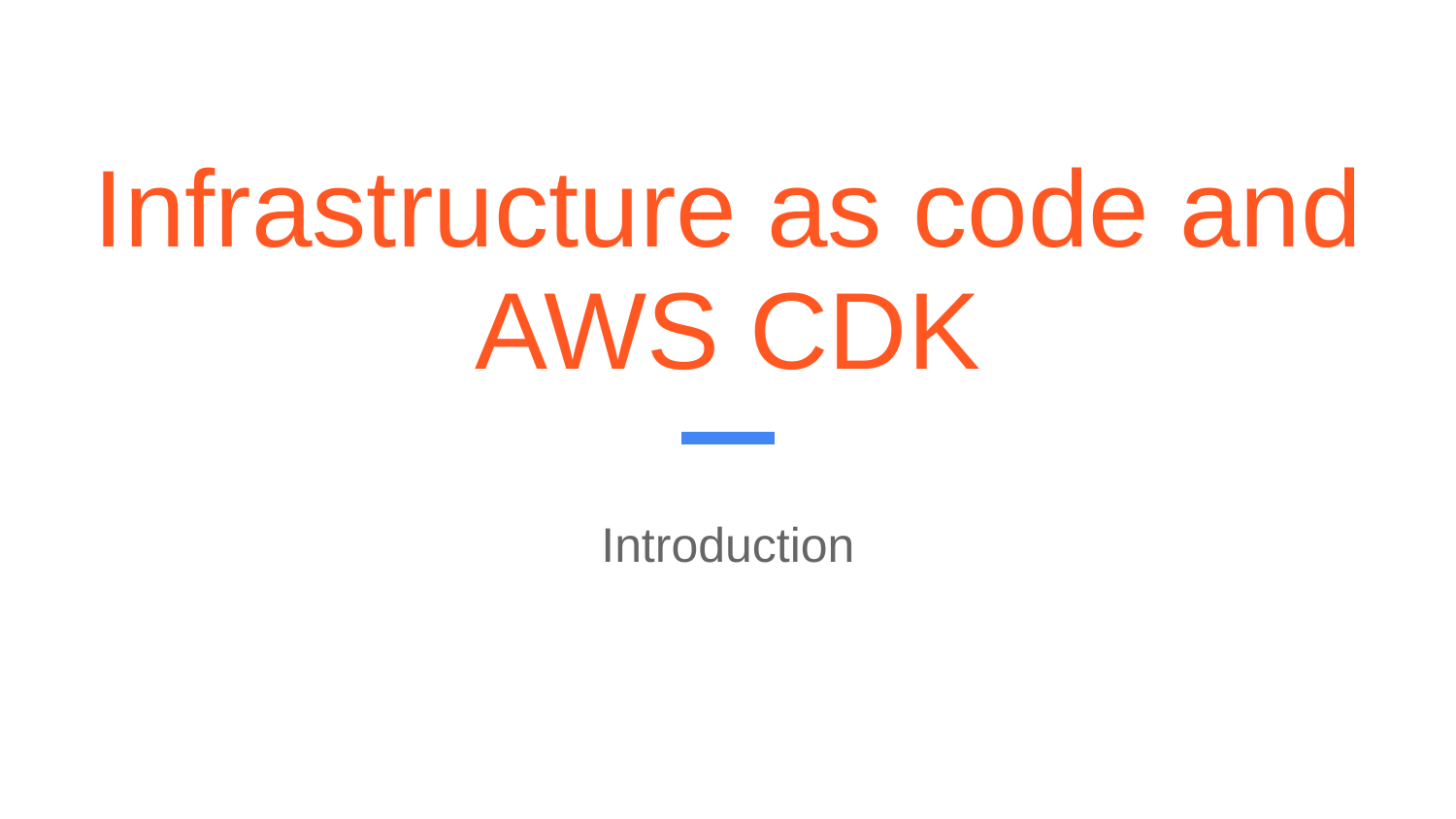

# Infrastructure as code and AWS CDK
Introduction